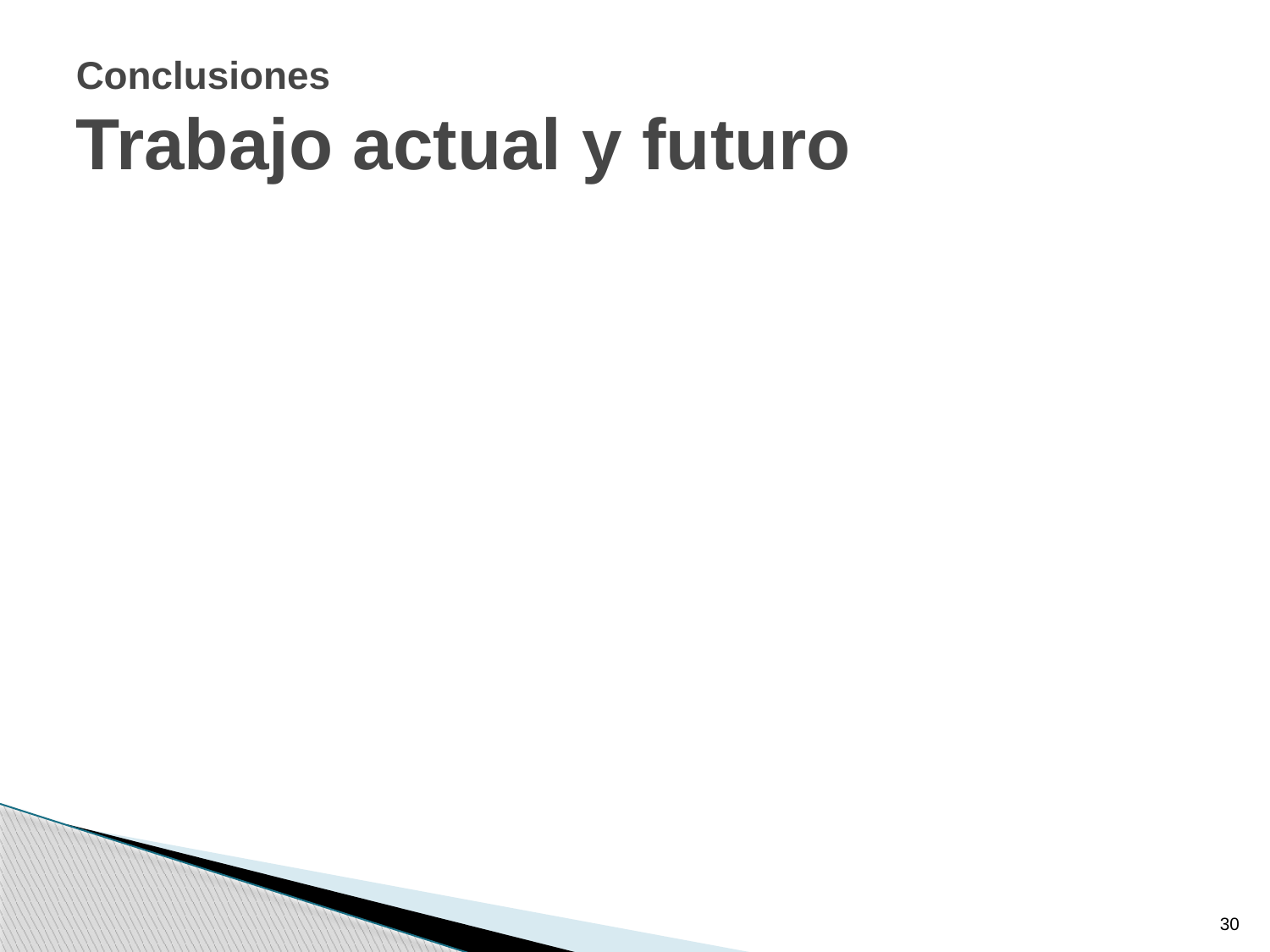

# Conclusiones Trabajo actual y futuro

30